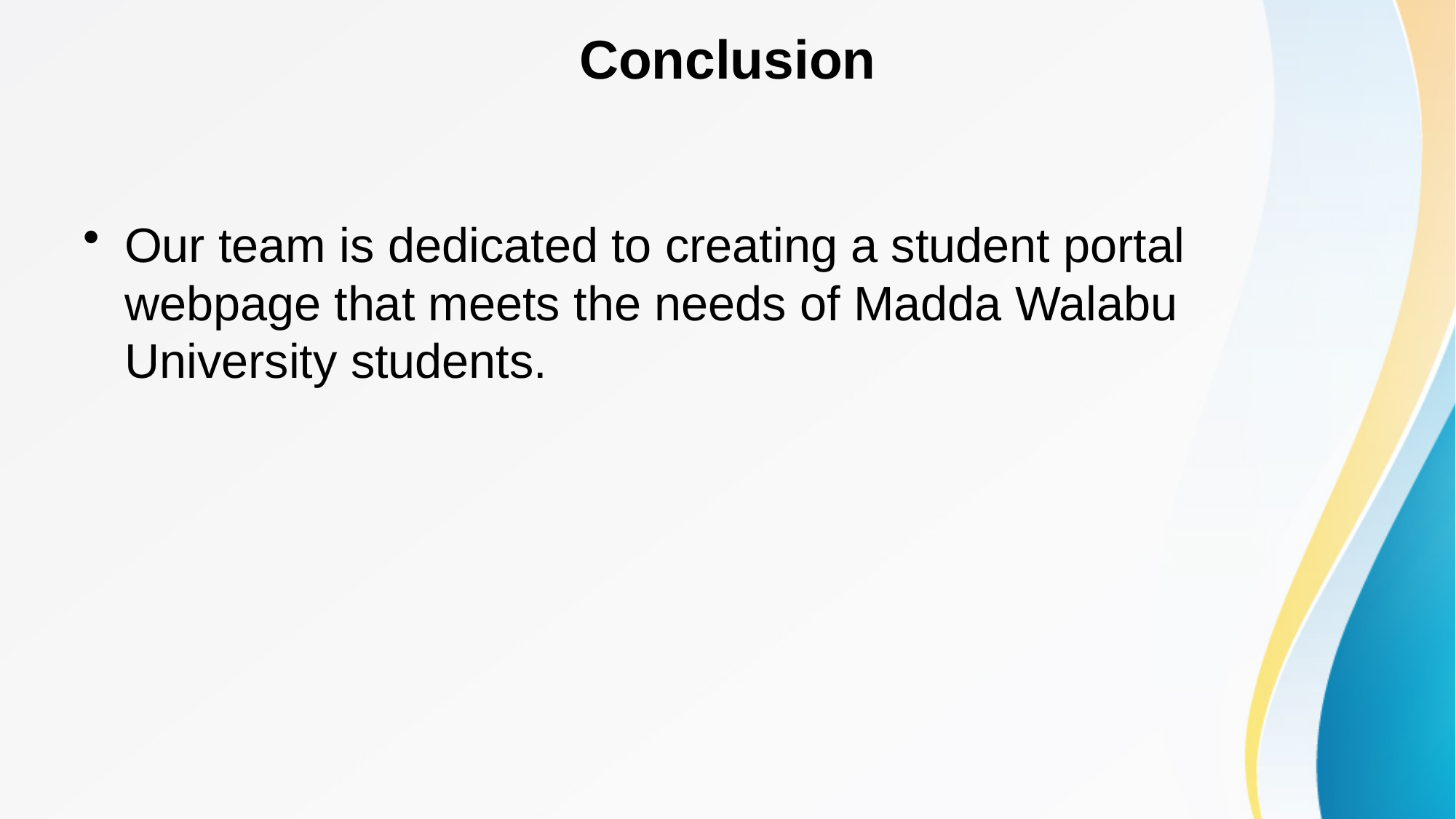

# Conclusion

Our team is dedicated to creating a student portal webpage that meets the needs of Madda Walabu University students.